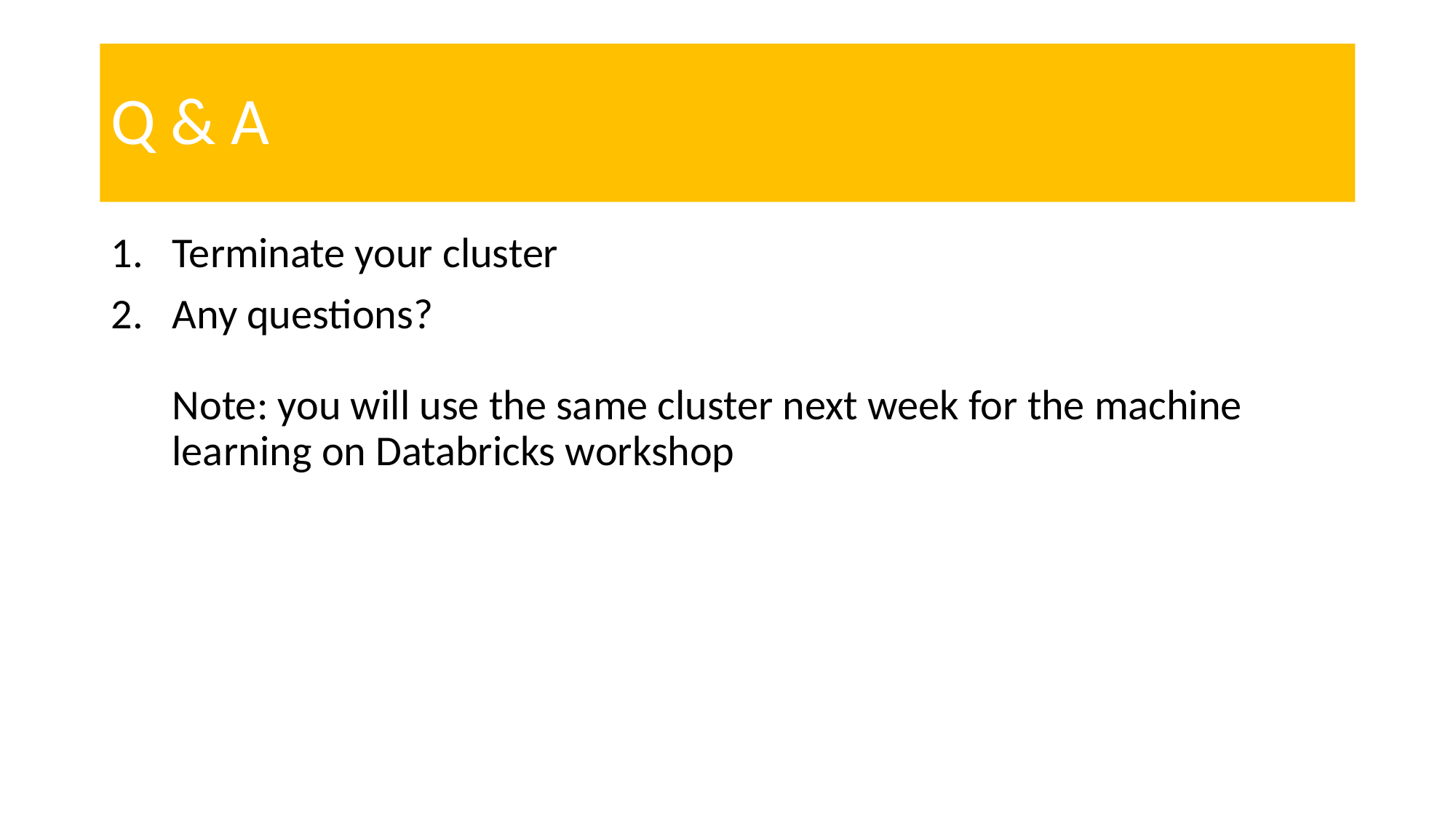

# Q & A
Terminate your cluster
Any questions?
Note: you will use the same cluster next week for the machine learning on Databricks workshop